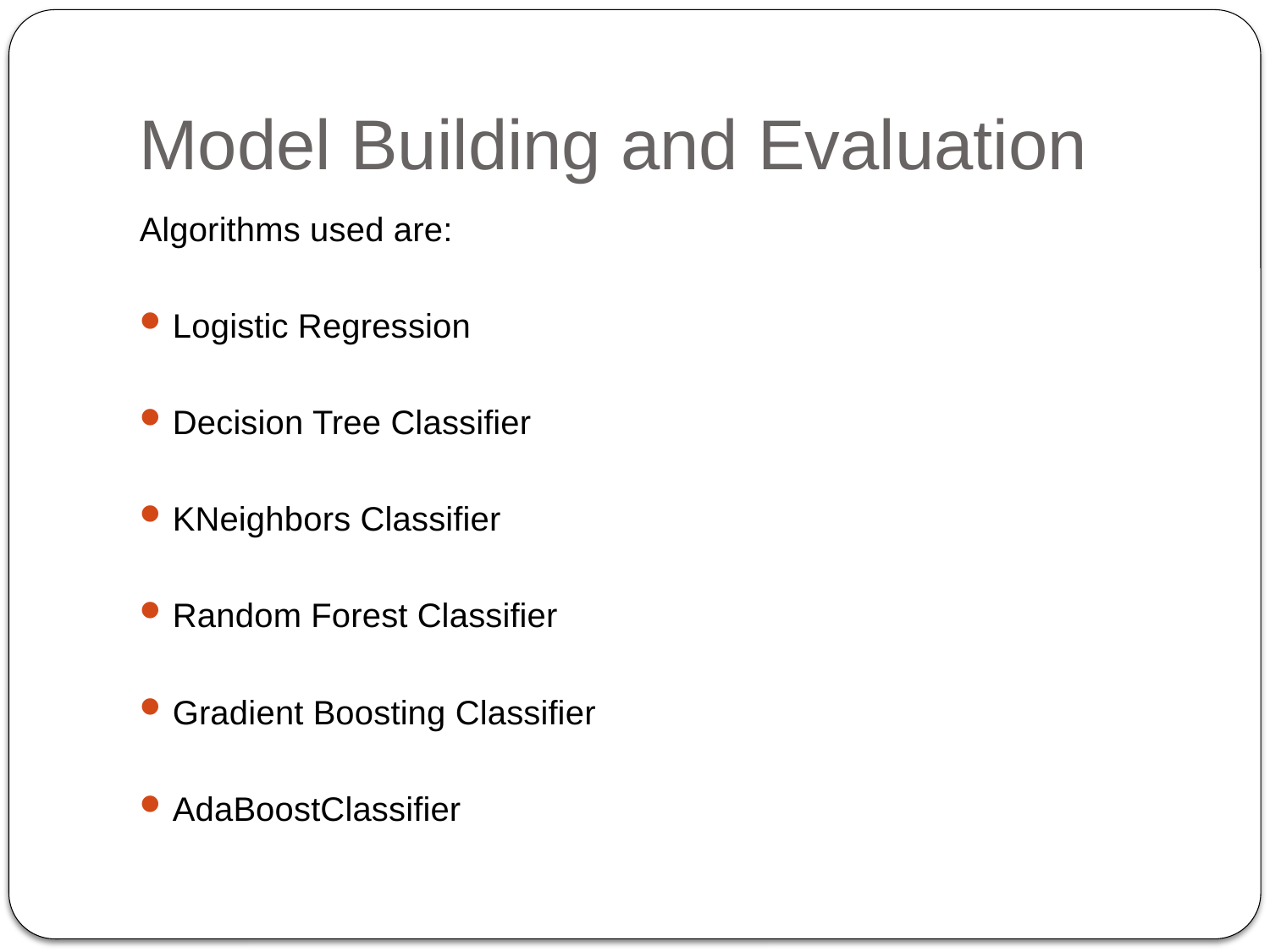

# Model Building and Evaluation
Algorithms used are:

Logistic Regression

Decision Tree Classifier

KNeighbors Classifier

Random Forest Classifier

Gradient Boosting Classifier

AdaBoostClassifier